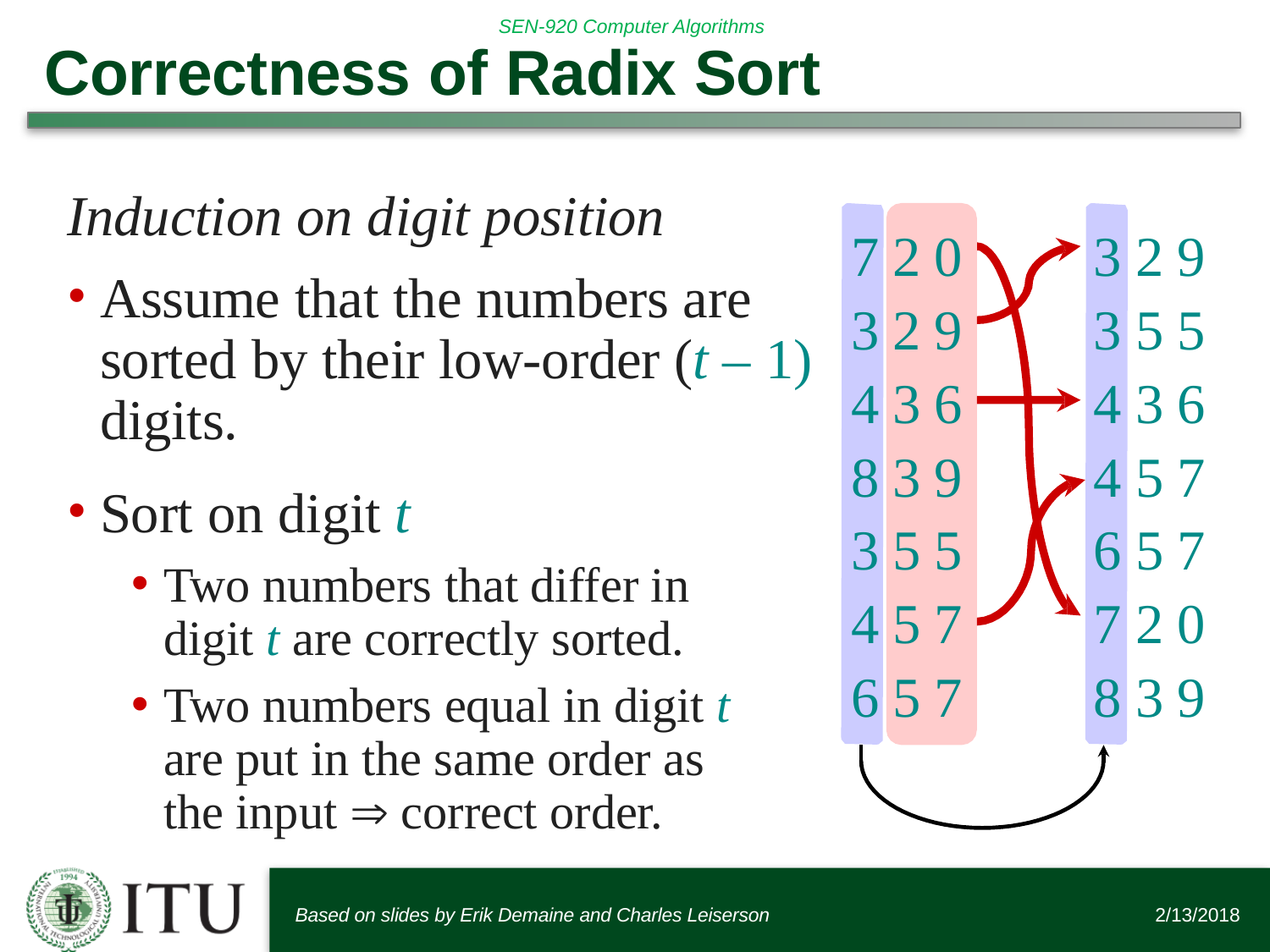

# Correctness of Radix Sort
Induction on digit position
Assume that the numbers are sorted by their low-order (t – 1) digits.
Sort on digit t

7 2 0
3 2 9
4 3 6
8 3 9
3 5 5
4 5 7
6 5 7
3 2 9
3 5 5
4 3 6
4 5 7
6 5 7
7 2 0
8 3 9

Two numbers that differ in digit t are correctly sorted.
Two numbers equal in digit t are put in the same order as the input ⇒ correct order.

Based on slides by Erik Demaine and Charles Leiserson
2/13/2018